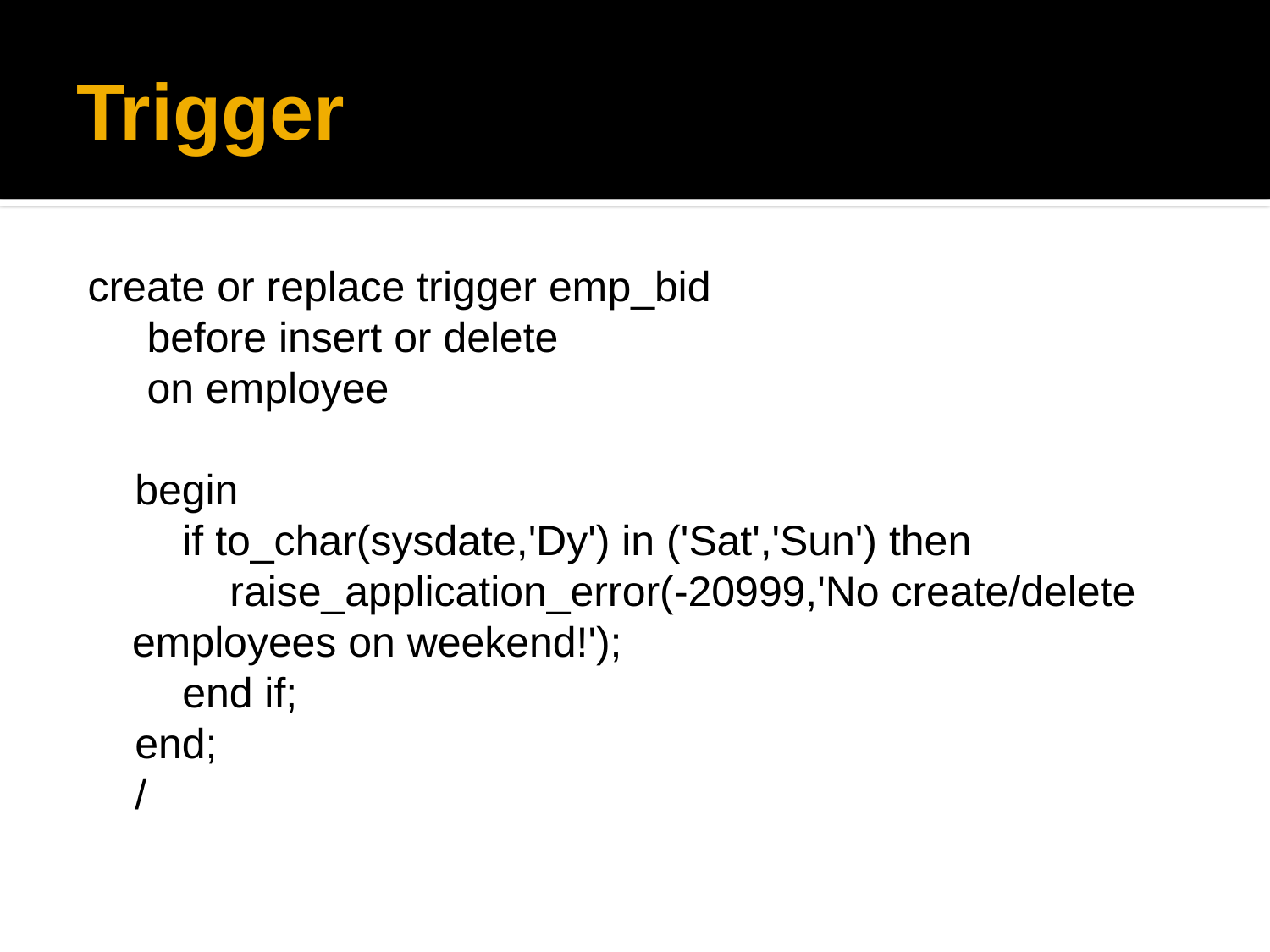

# Trigger
create or replace trigger emp_bid
     before insert or delete
     on employee

    begin
        if to_char(sysdate,'Dy') in ('Sat','Sun') then
            raise_application_error(-20999,'No create/delete employees on weekend!');
        end if;
    end;
    /